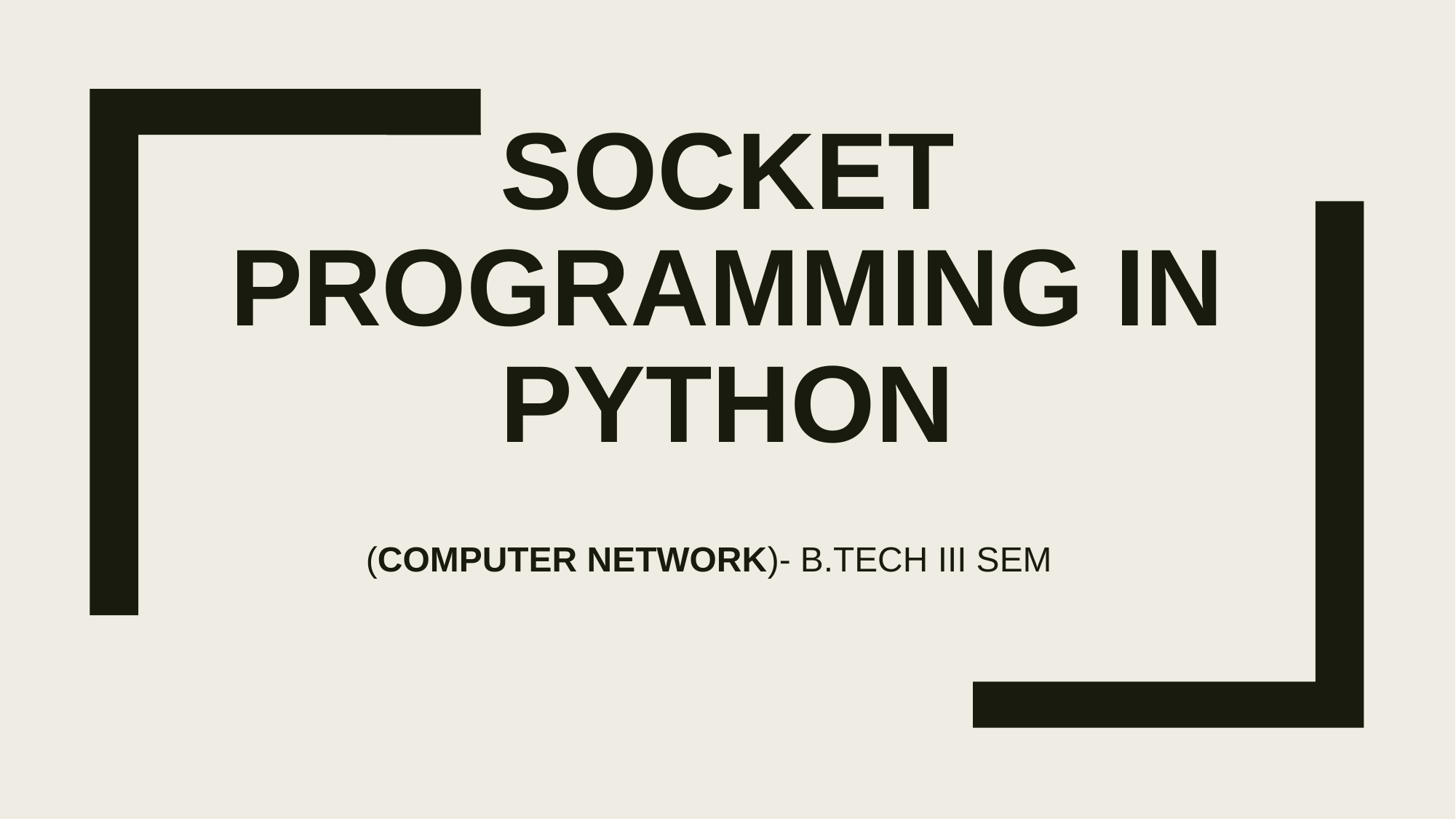

# Socket Programming in Python
(COMPUTER NETWORK)- B.TECH III SEM